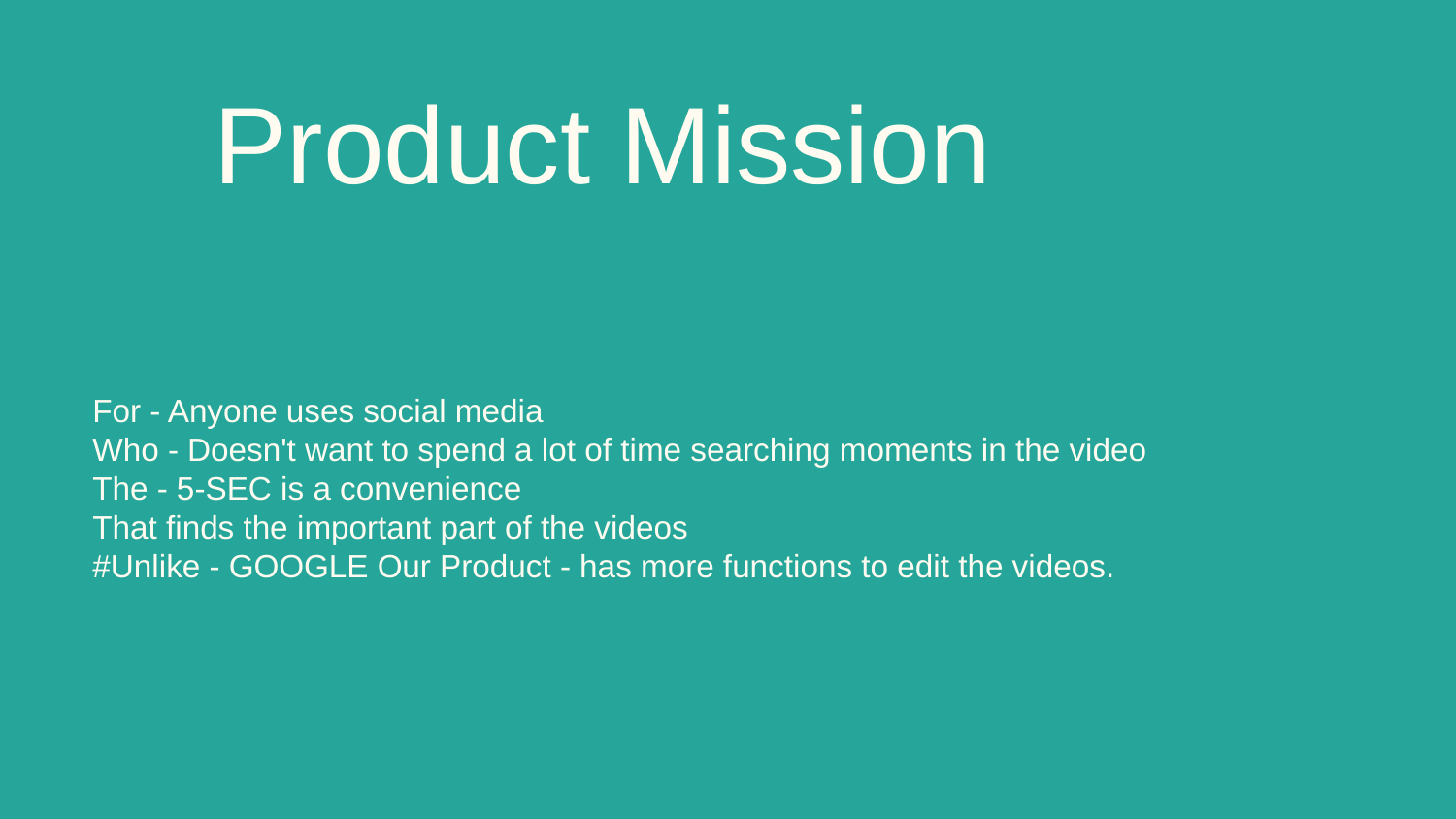

Product Mission

# For - Anyone uses social media
Who - Doesn't want to spend a lot of time searching moments in the video
The - 5-SEC is a convenience
That finds the important part of the videos
#Unlike - GOOGLE Our Product - has more functions to edit the videos.